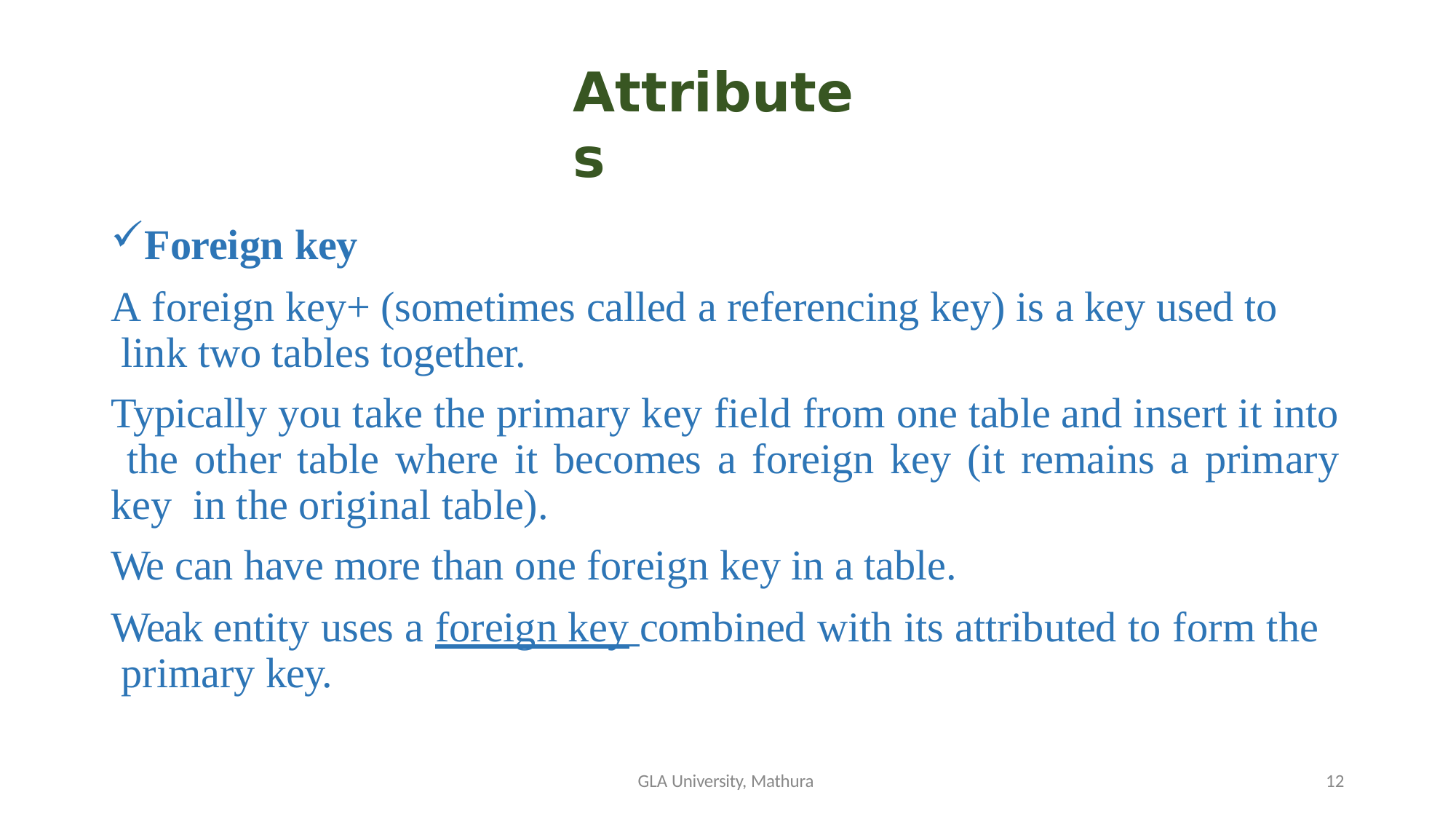

# Attributes
Foreign key
A foreign key+ (sometimes called a referencing key) is a key used to  link two tables together.
Typically you take the primary key field from one table and insert it into  the other table where it becomes a foreign key (it remains a primary key  in the original table).
We can have more than one foreign key in a table.
Weak entity uses a foreign key combined with its attributed to form the  primary key.
GLA University, Mathura
12